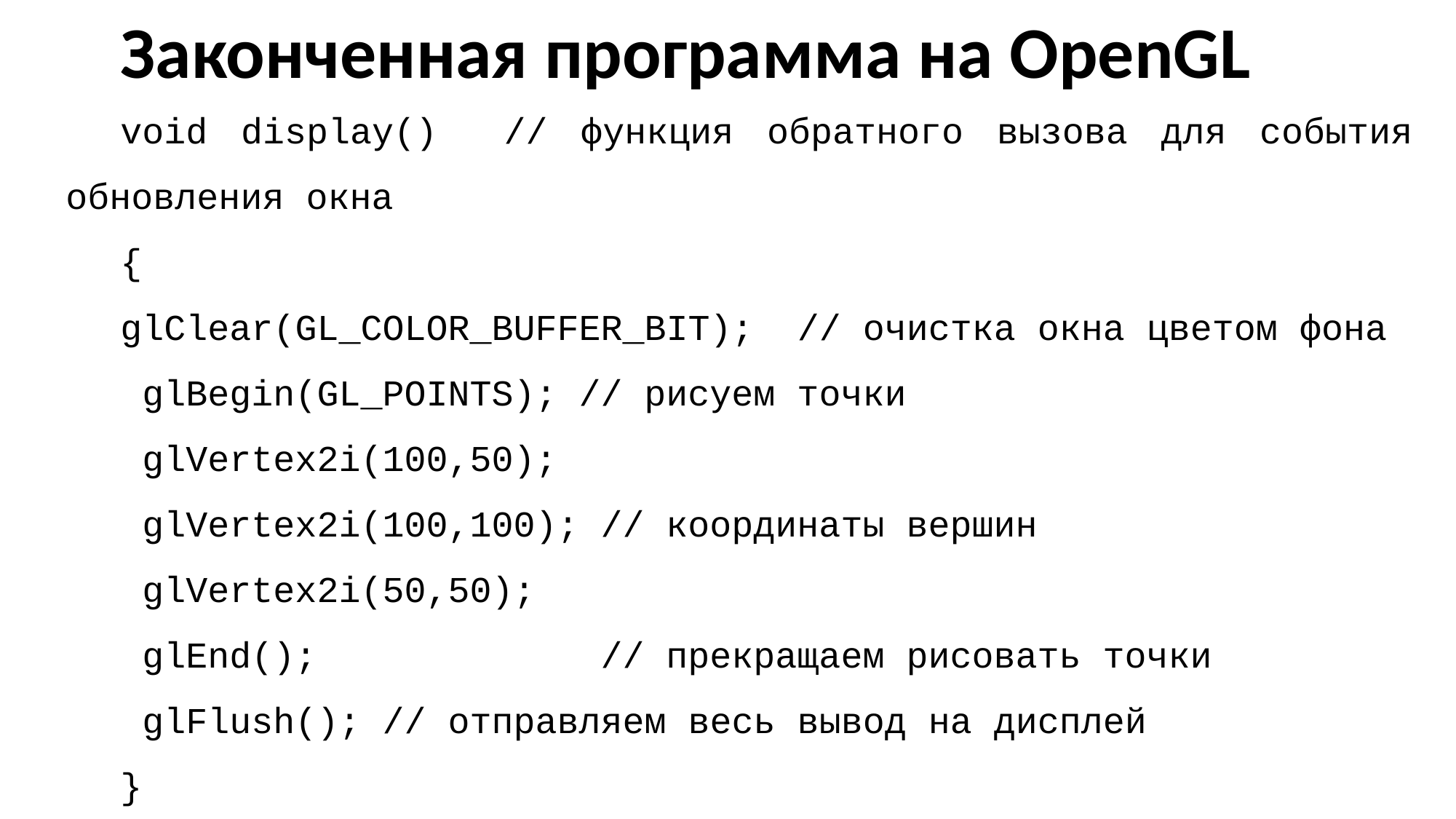

Законченная программа на OpenGL
void display()  // функция обратного вызова для события обновления окна
{
glClear(GL_COLOR_BUFFER_BIT);  // очистка окна цветом фона
 glBegin(GL_POINTS); // рисуем точки
 glVertex2i(100,50);
 glVertex2i(100,100); // координаты вершин
 glVertex2i(50,50);
 glEnd();             // прекращаем рисовать точки
 glFlush(); // отправляем весь вывод на дисплей
}